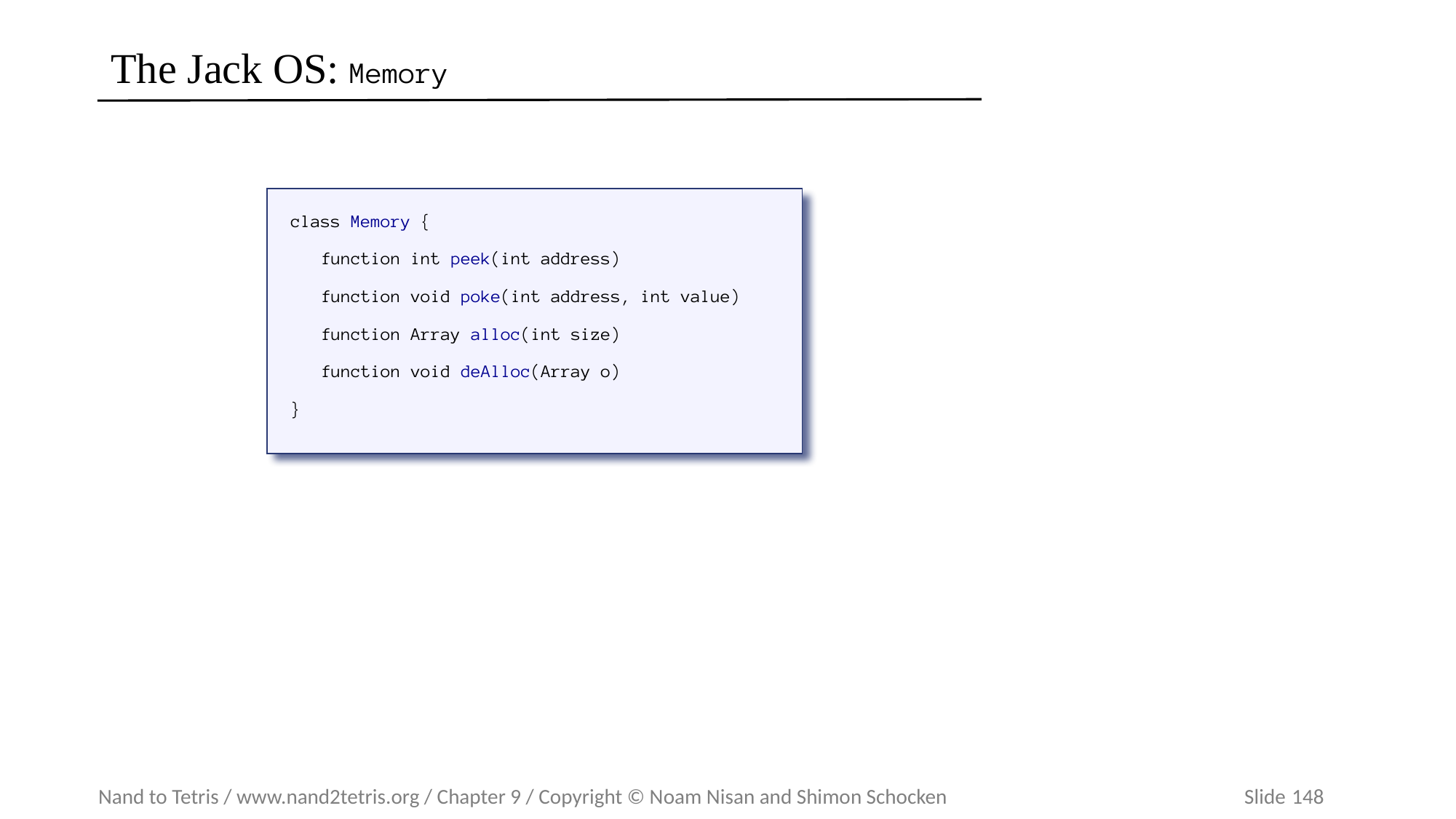

# The Jack OS: Memory

class Memory {
   function int peek(int address)
   function void poke(int address, int value)
   function Array alloc(int size)
   function void deAlloc(Array o)
}